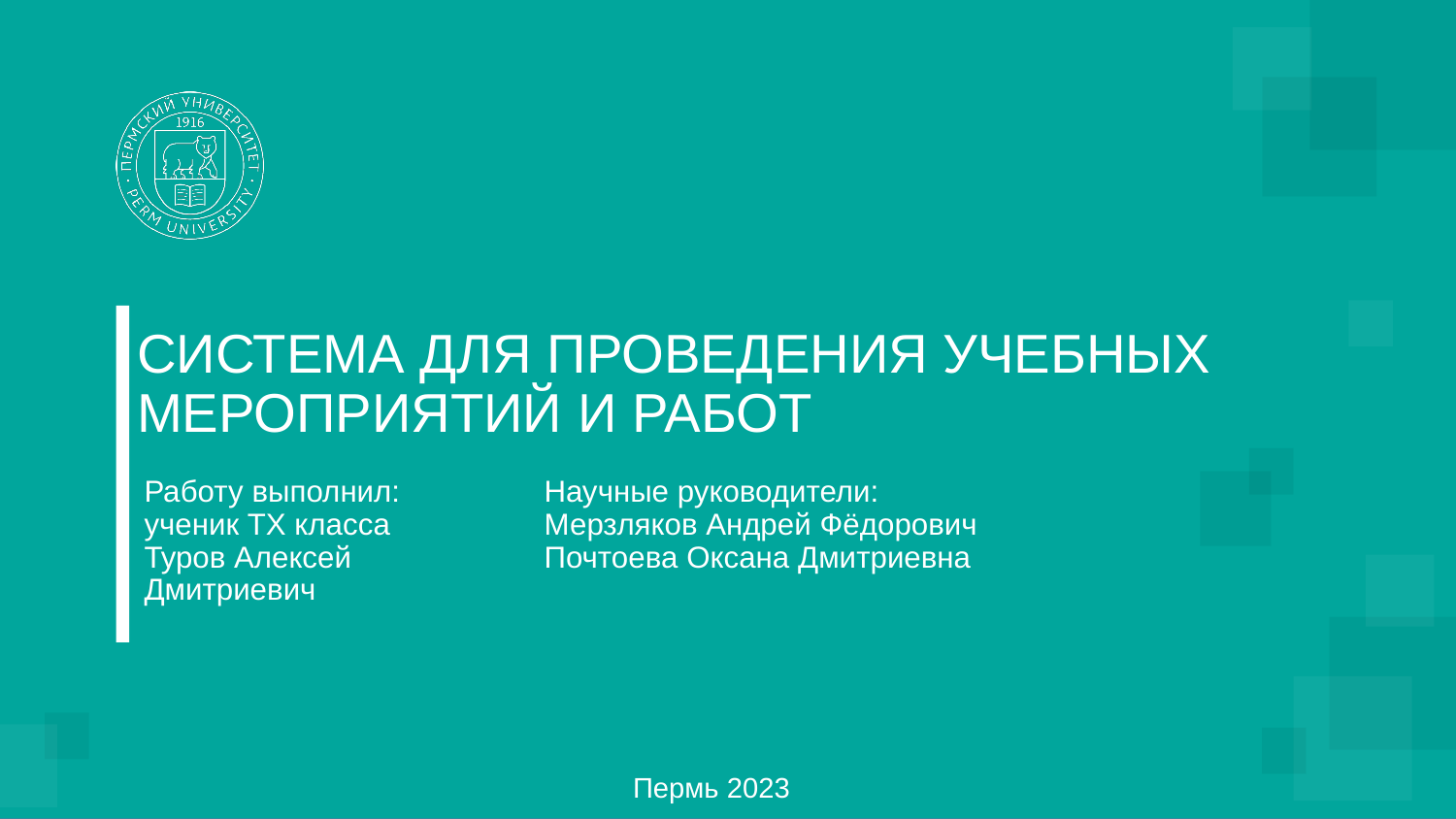

# СИСТЕМА ДЛЯ ПРОВЕДЕНИЯ УЧЕБНЫХ МЕРОПРИЯТИЙ И РАБОТ
Работу выполнил:
ученик ТХ класса
Туров Алексей
Дмитриевич
Научные руководители:
Мерзляков Андрей Фёдорович
Почтоева Оксана Дмитриевна
Пермь 2023